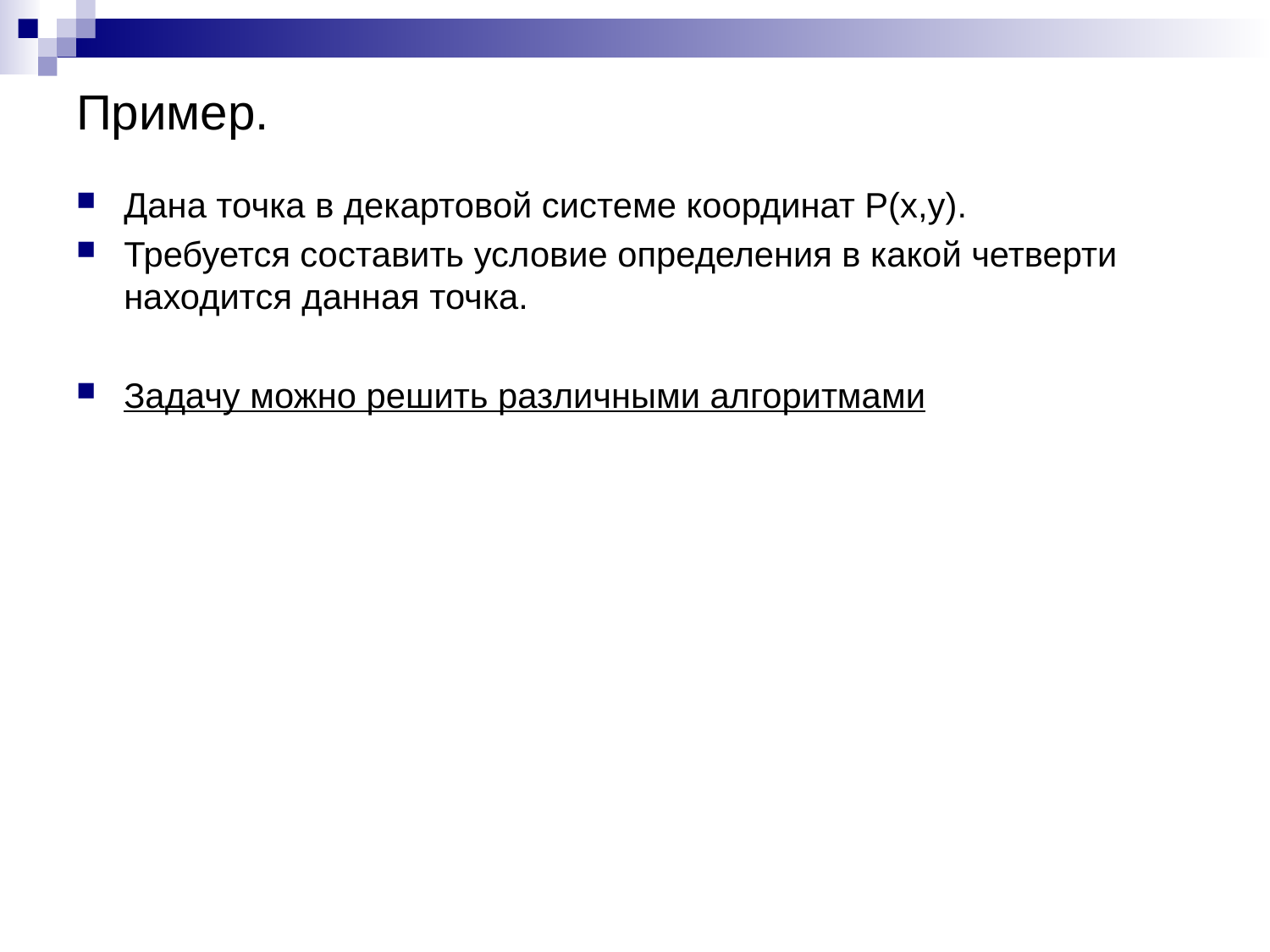

# Пример.
Дана точка в декартовой системе координат P(x,y).
Требуется составить условие определения в какой четверти находится данная точка.

Задачу можно решить различными алгоритмами